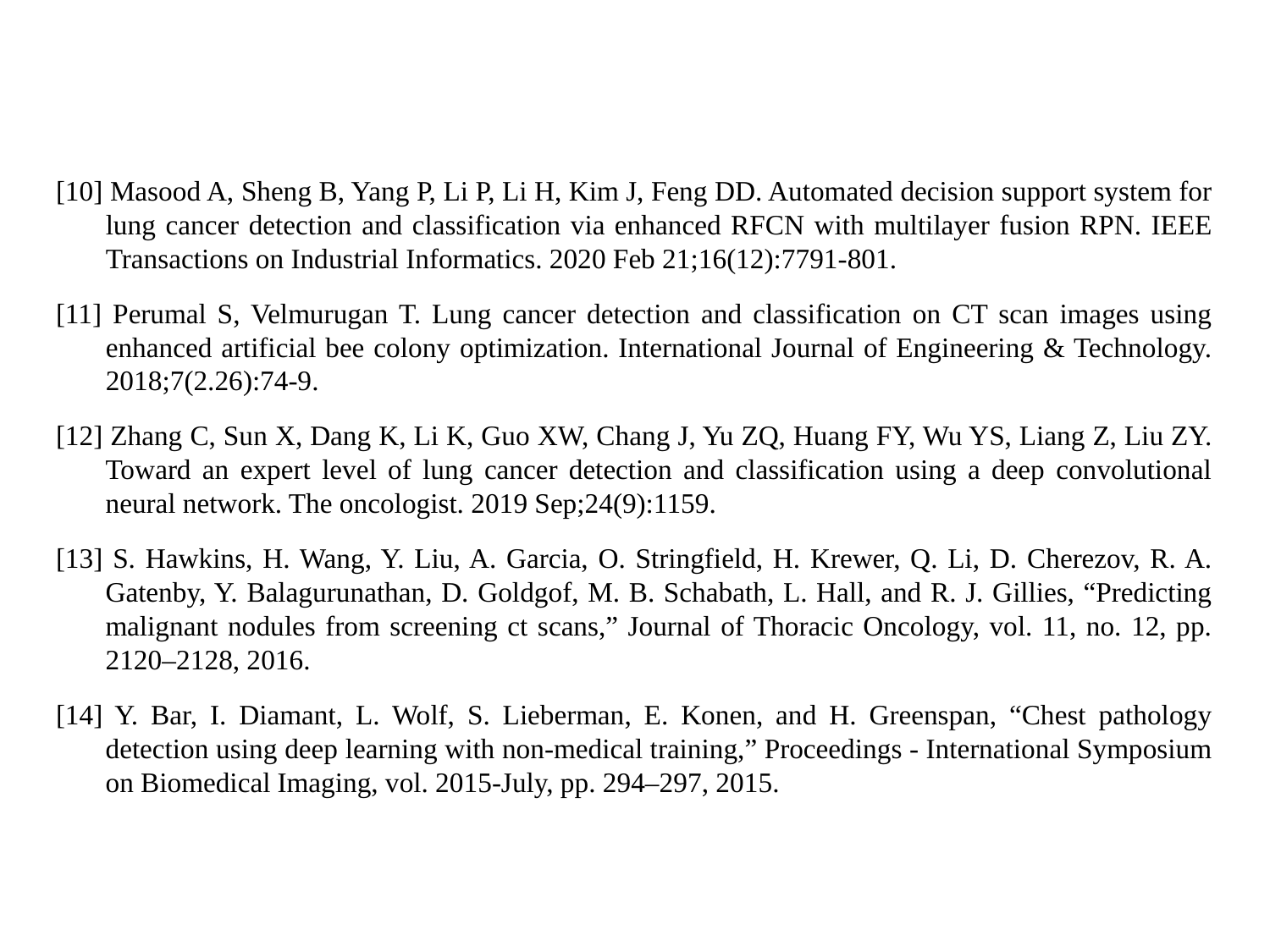

[10] Masood A, Sheng B, Yang P, Li P, Li H, Kim J, Feng DD. Automated decision support system for lung cancer detection and classification via enhanced RFCN with multilayer fusion RPN. IEEE Transactions on Industrial Informatics. 2020 Feb 21;16(12):7791-801.
[11] Perumal S, Velmurugan T. Lung cancer detection and classification on CT scan images using enhanced artificial bee colony optimization. International Journal of Engineering & Technology. 2018;7(2.26):74-9.
[12] Zhang C, Sun X, Dang K, Li K, Guo XW, Chang J, Yu ZQ, Huang FY, Wu YS, Liang Z, Liu ZY. Toward an expert level of lung cancer detection and classification using a deep convolutional neural network. The oncologist. 2019 Sep;24(9):1159.
[13] S. Hawkins, H. Wang, Y. Liu, A. Garcia, O. Stringfield, H. Krewer, Q. Li, D. Cherezov, R. A. Gatenby, Y. Balagurunathan, D. Goldgof, M. B. Schabath, L. Hall, and R. J. Gillies, “Predicting malignant nodules from screening ct scans,” Journal of Thoracic Oncology, vol. 11, no. 12, pp. 2120–2128, 2016.
[14] Y. Bar, I. Diamant, L. Wolf, S. Lieberman, E. Konen, and H. Greenspan, “Chest pathology detection using deep learning with non-medical training,” Proceedings - International Symposium on Biomedical Imaging, vol. 2015-July, pp. 294–297, 2015.

23